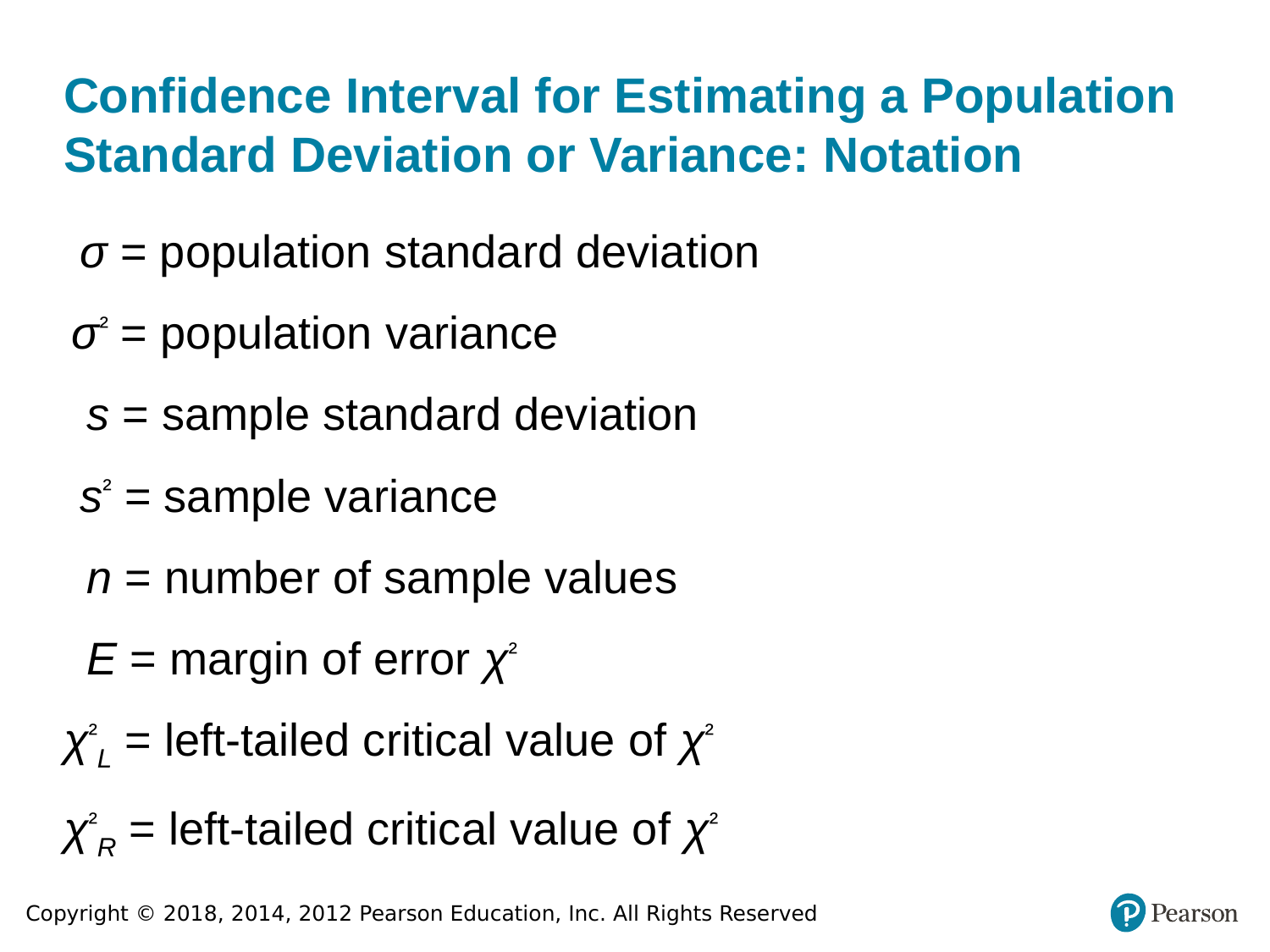

# Confidence Interval for Estimating a Population Standard Deviation or Variance: Notation
σ = population standard deviation
σ² = population variance
s = sample standard deviation
s² = sample variance
n = number of sample values
E = margin of error χ²
χ²L = left-tailed critical value of χ²
χ²R = left-tailed critical value of χ²